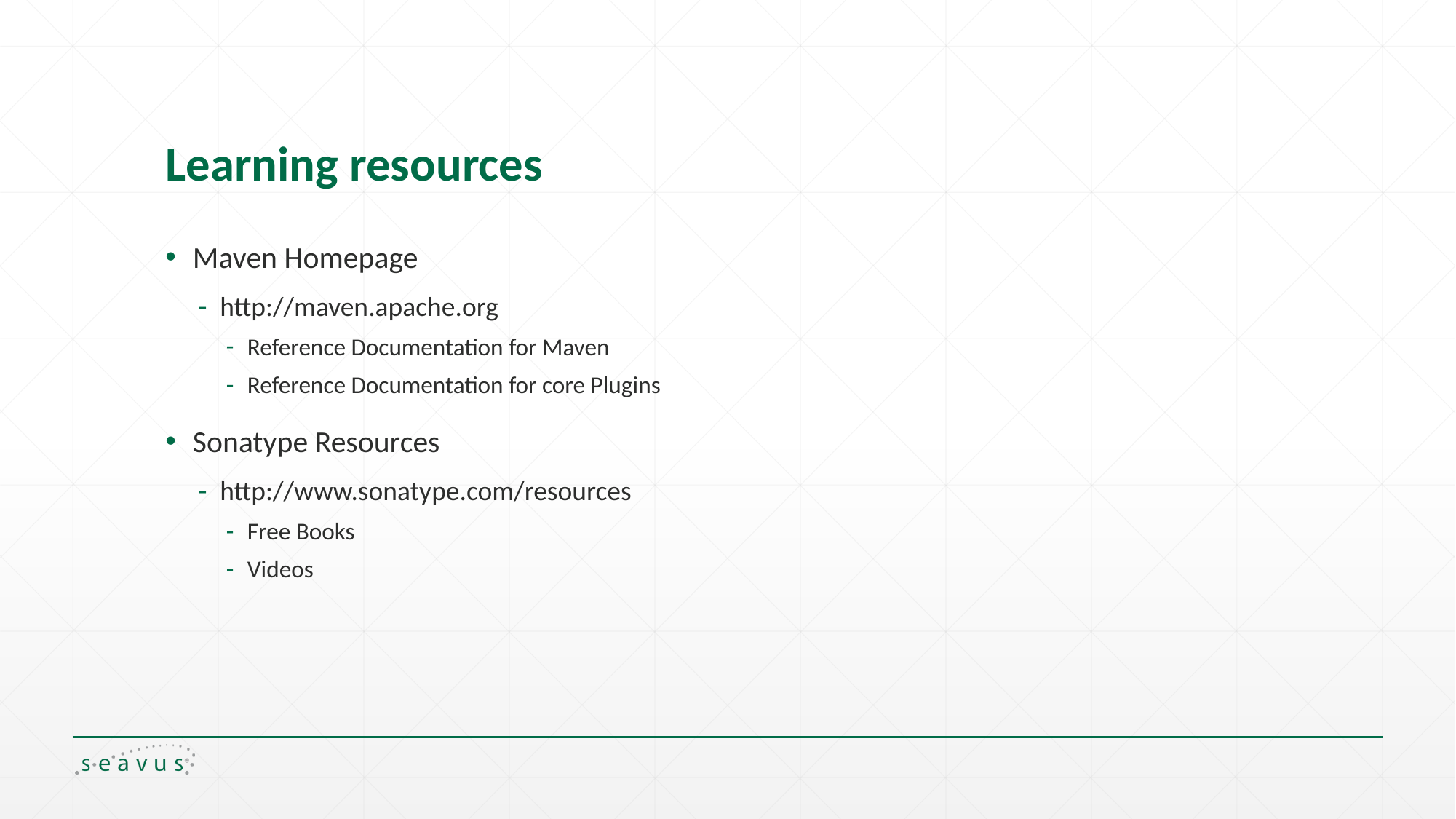

# Learning resources
Maven Homepage
http://maven.apache.org
Reference Documentation for Maven
Reference Documentation for core Plugins
Sonatype Resources
http://www.sonatype.com/resources
Free Books
Videos